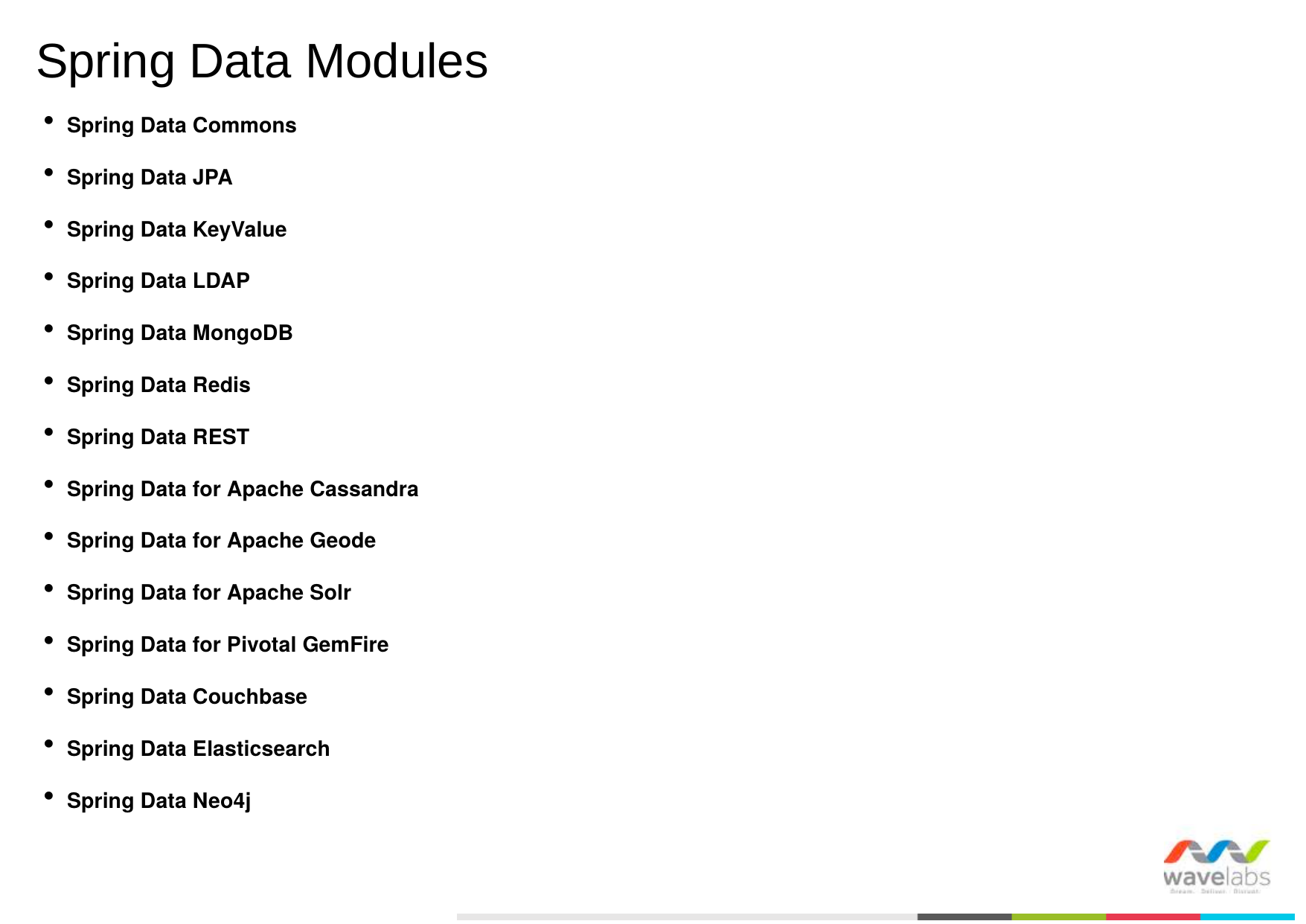

# Spring Data Modules
Spring Data Commons
Spring Data JPA
Spring Data KeyValue
Spring Data LDAP
Spring Data MongoDB
Spring Data Redis
Spring Data REST
Spring Data for Apache Cassandra
Spring Data for Apache Geode
Spring Data for Apache Solr
Spring Data for Pivotal GemFire
Spring Data Couchbase
Spring Data Elasticsearch
Spring Data Neo4j